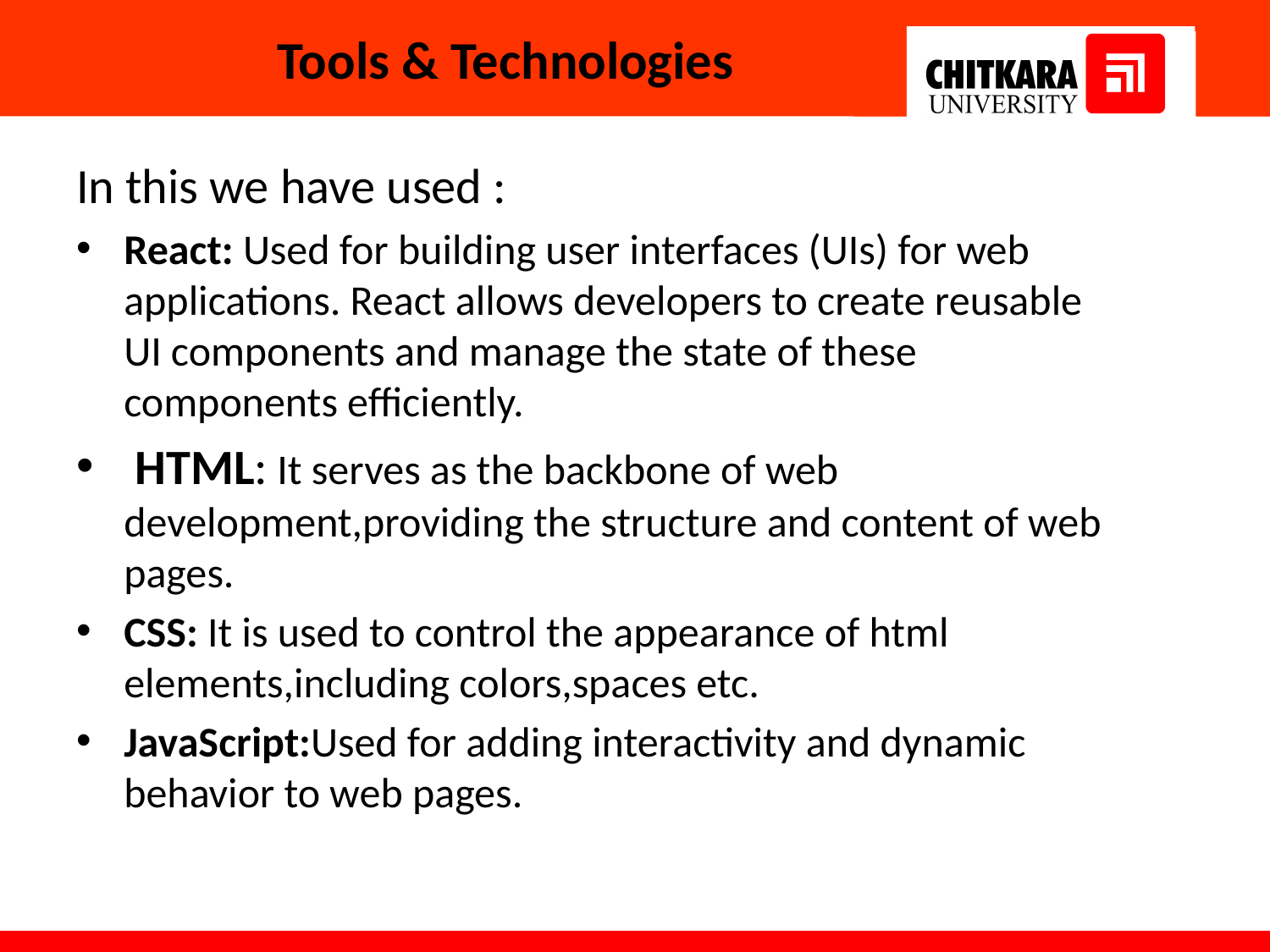

# Tools & Technologies
In this we have used :
React: Used for building user interfaces (UIs) for web applications. React allows developers to create reusable UI components and manage the state of these components efficiently.
 HTML: It serves as the backbone of web development,providing the structure and content of web pages.
CSS: It is used to control the appearance of html elements,including colors,spaces etc.
JavaScript:Used for adding interactivity and dynamic behavior to web pages.